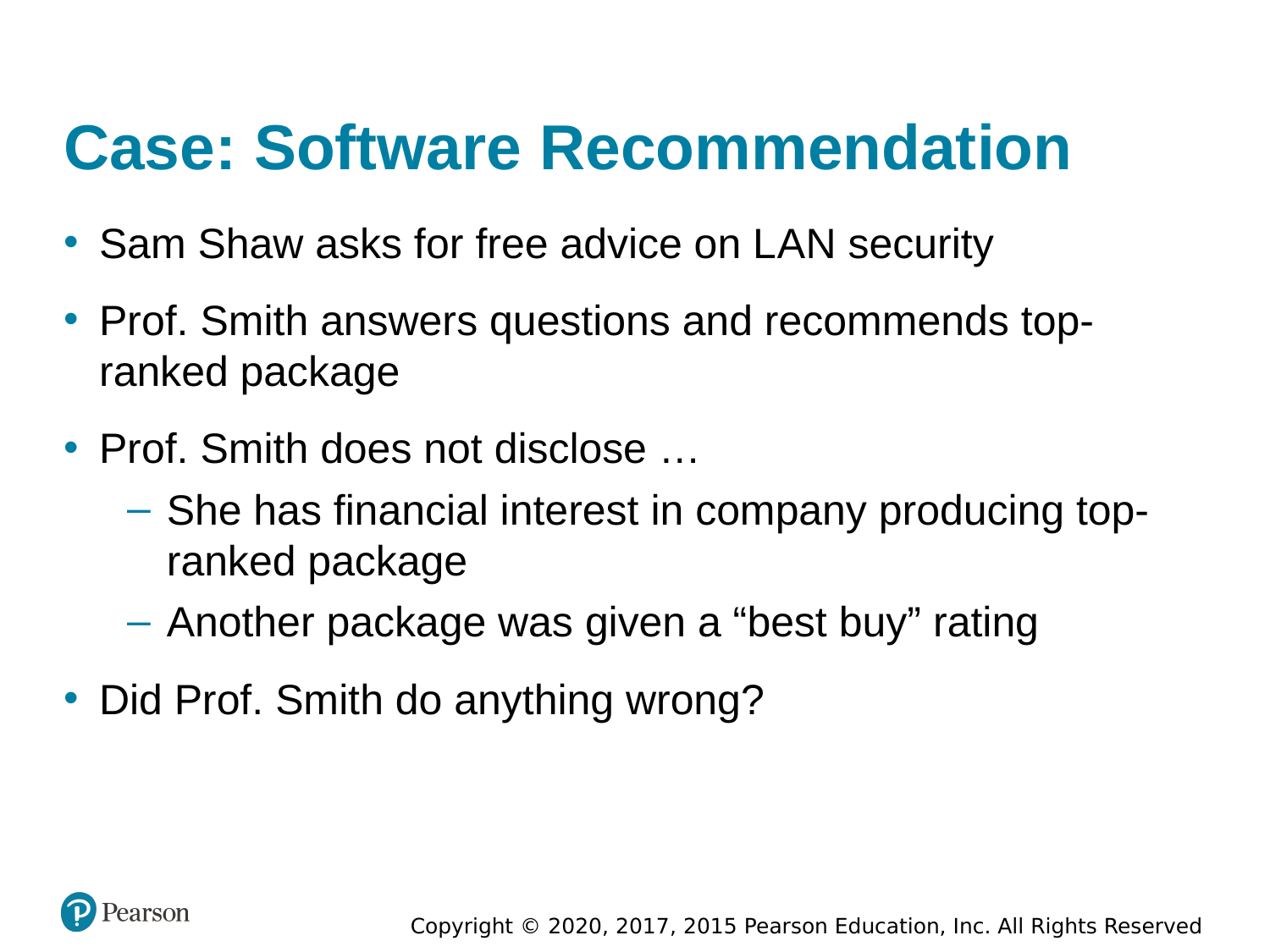

# Case: Software Recommendation
Sam Shaw asks for free advice on L A N security
Prof. Smith answers questions and recommends top-ranked package
Prof. Smith does not disclose …
She has financial interest in company producing top-ranked package
Another package was given a “best buy” rating
Did Prof. Smith do anything wrong?